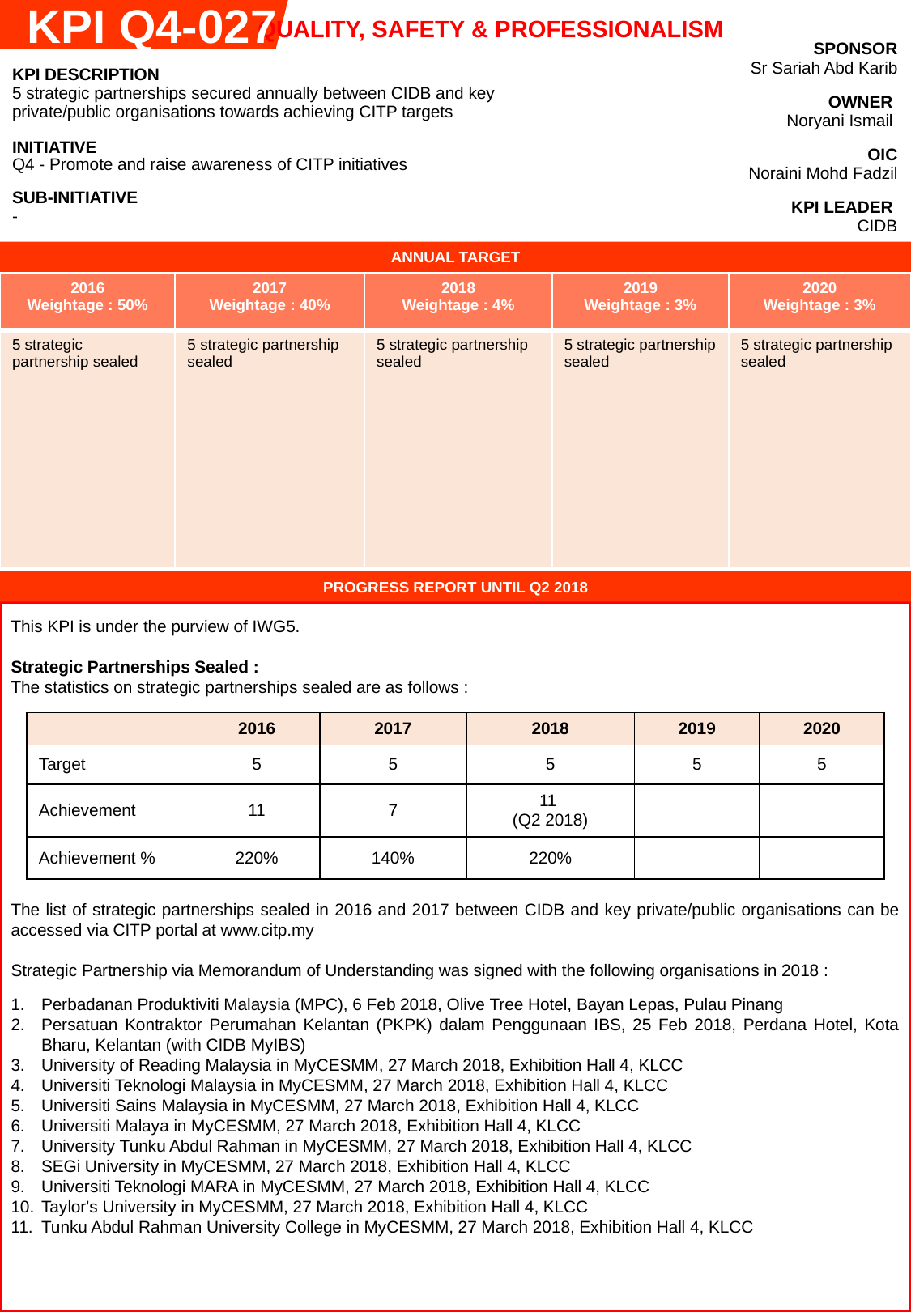

KPI Q4-027
QUALITY, SAFETY & PROFESSIONALISM
| SPONSOR Sr Sariah Abd Karib |
| --- |
| OWNER Noryani Ismail |
| OIC Noraini Mohd Fadzil |
| KPI LEADER CIDB |
| KPI DESCRIPTION 5 strategic partnerships secured annually between CIDB and key private/public organisations towards achieving CITP targets |
| --- |
| INITIATIVE Q4 - Promote and raise awareness of CITP initiatives |
| SUB-INITIATIVE - |
ANNUAL TARGET
| 2016 Weightage : 50% | 2017 Weightage : 40% | 2018 Weightage : 4% | 2019 Weightage : 3% | 2020 Weightage : 3% |
| --- | --- | --- | --- | --- |
| 5 strategic partnership sealed | 5 strategic partnership sealed | 5 strategic partnership sealed | 5 strategic partnership sealed | 5 strategic partnership sealed |
PROGRESS REPORT UNTIL Q2 2018

This KPI is under the purview of IWG5.

Strategic Partnerships Sealed :
The statistics on strategic partnerships sealed are as follows :

The list of strategic partnerships sealed in 2016 and 2017 between CIDB and key private/public organisations can be accessed via CITP portal at www.citp.my

Strategic Partnership via Memorandum of Understanding was signed with the following organisations in 2018 :

Perbadanan Produktiviti Malaysia (MPC), 6 Feb 2018, Olive Tree Hotel, Bayan Lepas, Pulau Pinang
Persatuan Kontraktor Perumahan Kelantan (PKPK) dalam Penggunaan IBS, 25 Feb 2018, Perdana Hotel, Kota Bharu, Kelantan (with CIDB MyIBS)
University of Reading Malaysia in MyCESMM, 27 March 2018, Exhibition Hall 4, KLCC
Universiti Teknologi Malaysia in MyCESMM, 27 March 2018, Exhibition Hall 4, KLCC
Universiti Sains Malaysia in MyCESMM, 27 March 2018, Exhibition Hall 4, KLCC
Universiti Malaya in MyCESMM, 27 March 2018, Exhibition Hall 4, KLCC
University Tunku Abdul Rahman in MyCESMM, 27 March 2018, Exhibition Hall 4, KLCC
SEGi University in MyCESMM, 27 March 2018, Exhibition Hall 4, KLCC
Universiti Teknologi MARA in MyCESMM, 27 March 2018, Exhibition Hall 4, KLCC
Taylor's University in MyCESMM, 27 March 2018, Exhibition Hall 4, KLCC
Tunku Abdul Rahman University College in MyCESMM, 27 March 2018, Exhibition Hall 4, KLCC

|  | 2016 | 2017 | 2018 | 2019 | 2020 |
| --- | --- | --- | --- | --- | --- |
| Target | 5 | 5 | 5 | 5 | 5 |
| Achievement | 11 | 7 | 11 (Q2 2018) |  |  |
| Achievement % | 220% | 140% | 220% |  |  |